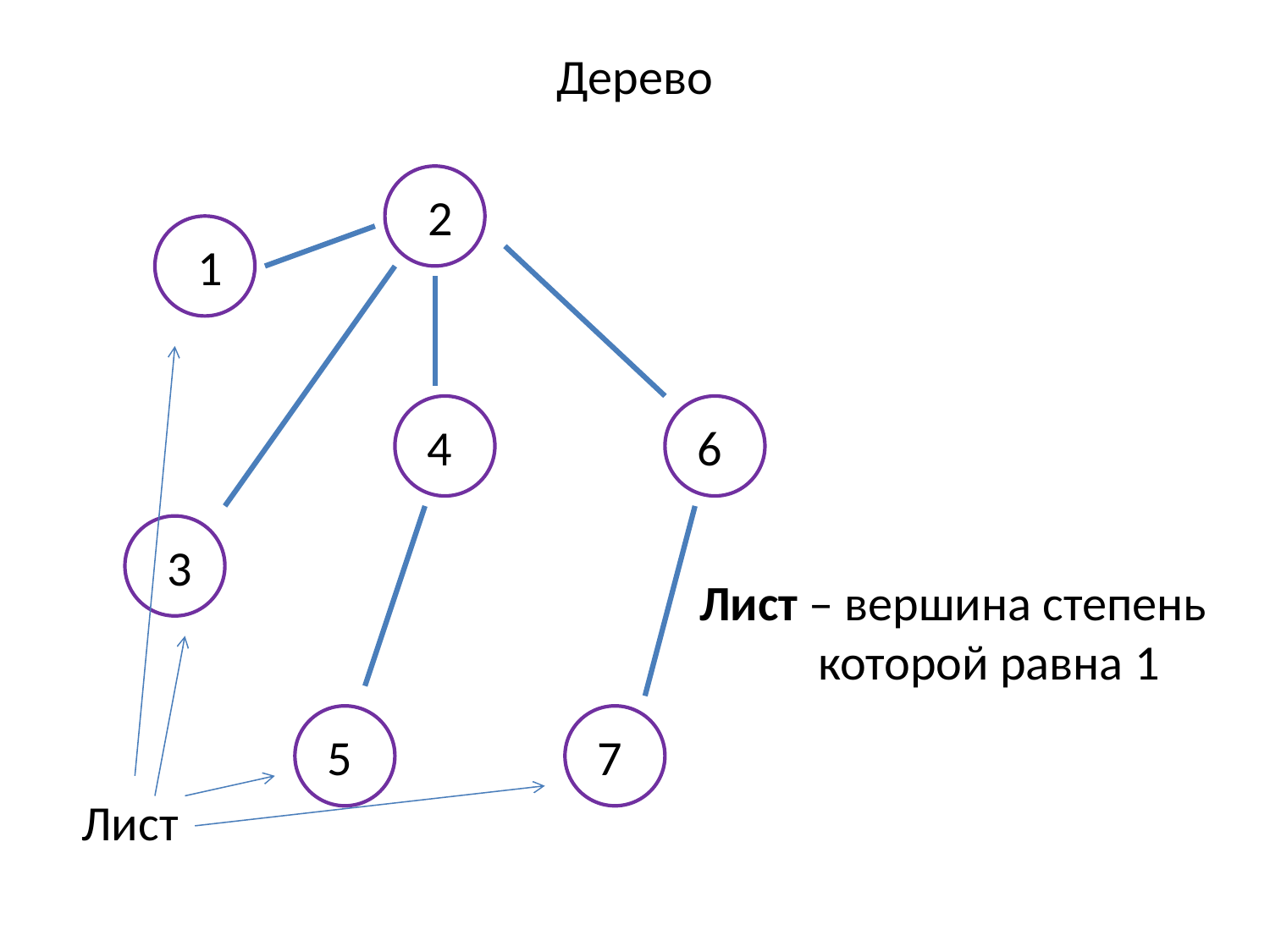

Дерево

2

1

4
6

3
Лист – вершина степень которой равна 1

5
7
Лист